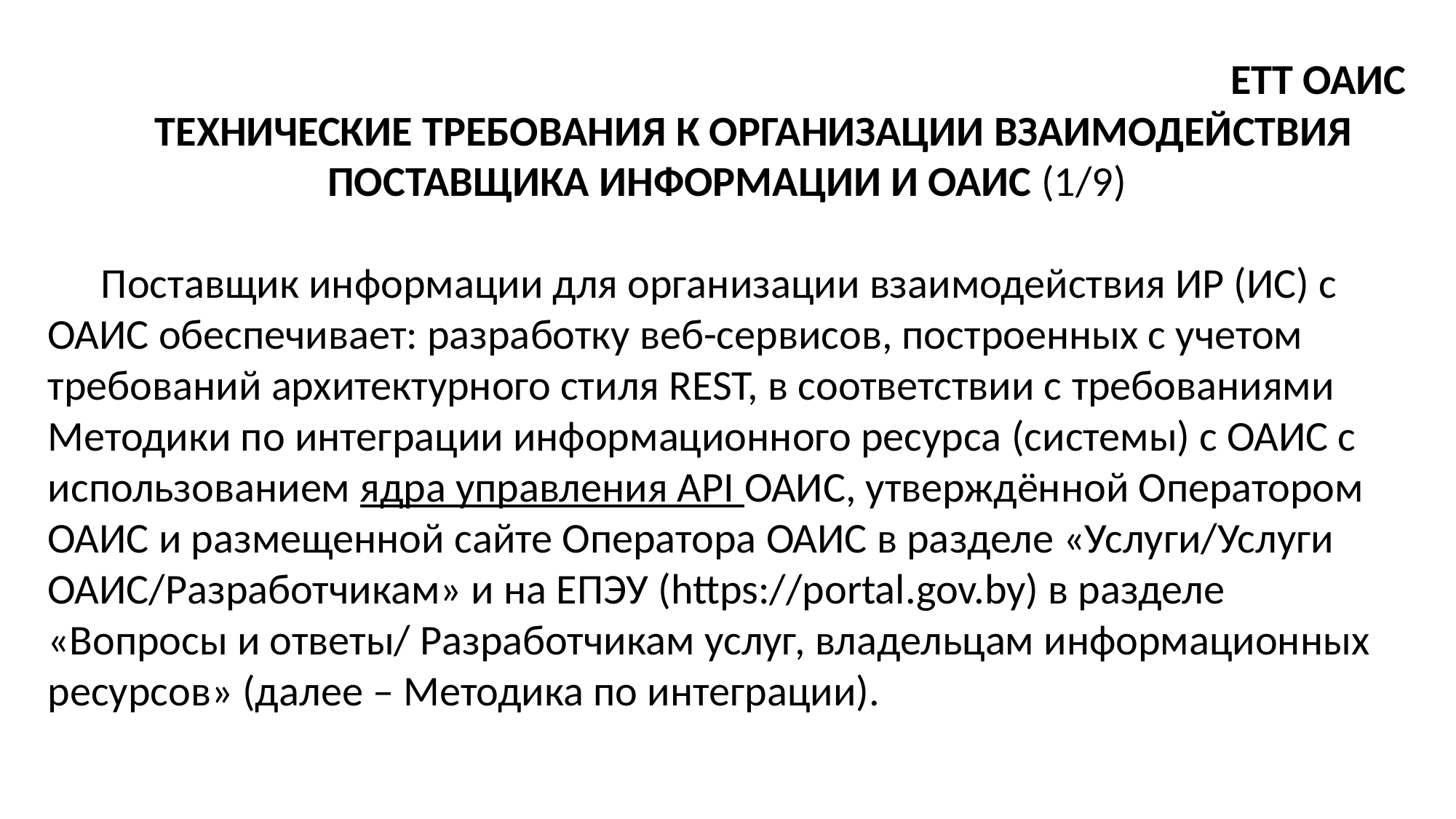

ЕТТ ОАИС
ТЕХНИЧЕСКИЕ ТРЕБОВАНИЯ К ОРГАНИЗАЦИИ ВЗАИМОДЕЙСТВИЯ ПОСТАВЩИКА ИНФОРМАЦИИ И ОАИС (1/9)

Поставщик информации для организации взаимодействия ИР (ИС) с ОАИС обеспечивает: разработку веб-сервисов, построенных с учетом требований архитектурного стиля REST, в соответствии с требованиями Методики по интеграции информационного ресурса (системы) с ОАИС с использованием ядра управления API ОАИС, утверждённой Оператором ОАИС и размещенной сайте Оператора ОАИС в разделе «Услуги/Услуги ОАИС/Разработчикам» и на ЕПЭУ (https://portal.gov.by) в разделе «Вопросы и ответы/ Разработчикам услуг, владельцам информационных ресурсов» (далее – Методика по интеграции).